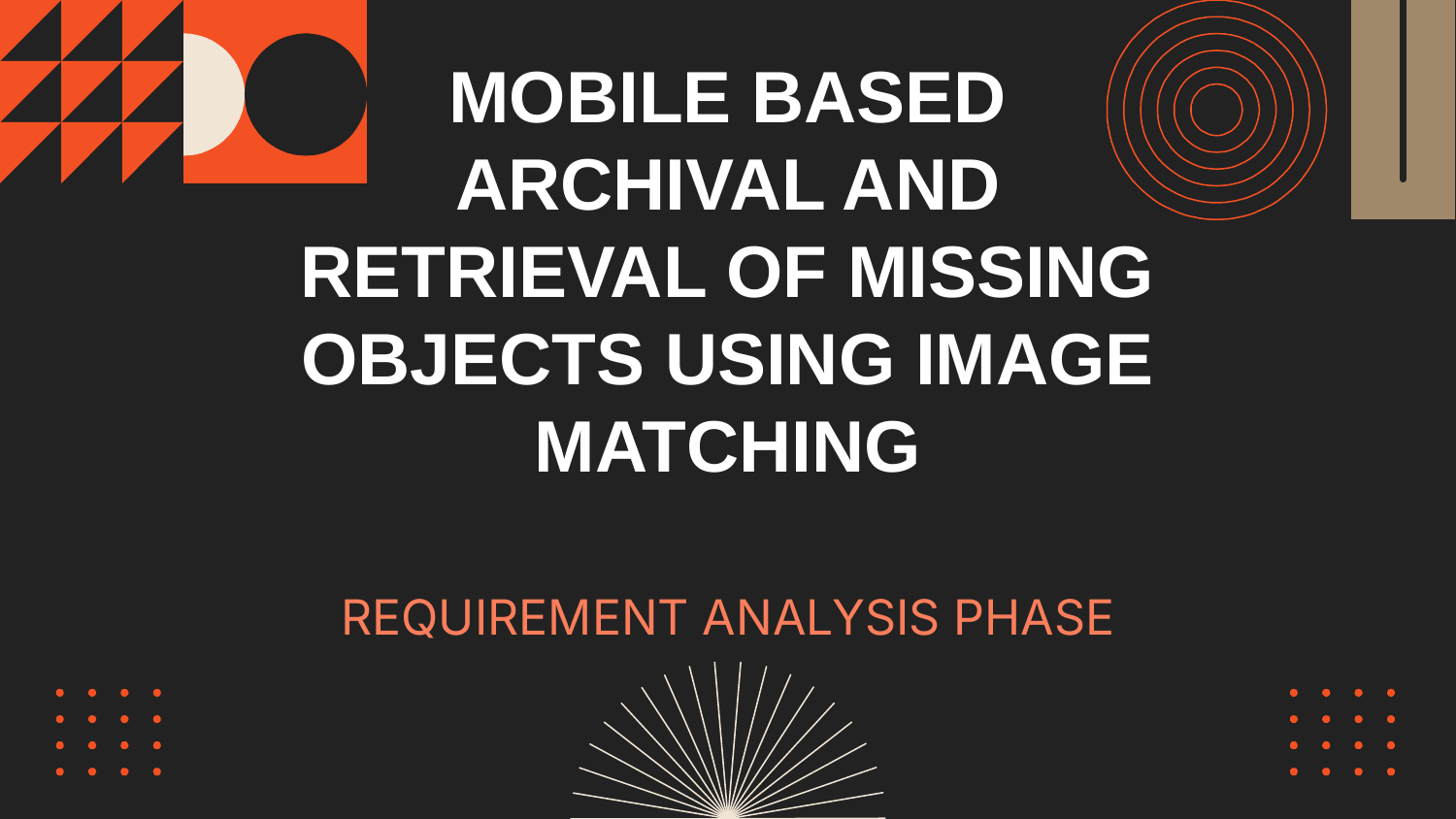

# MOBILE BASED ARCHIVAL AND RETRIEVAL OF MISSING OBJECTS USING IMAGE MATCHING
REQUIREMENT ANALYSIS PHASE